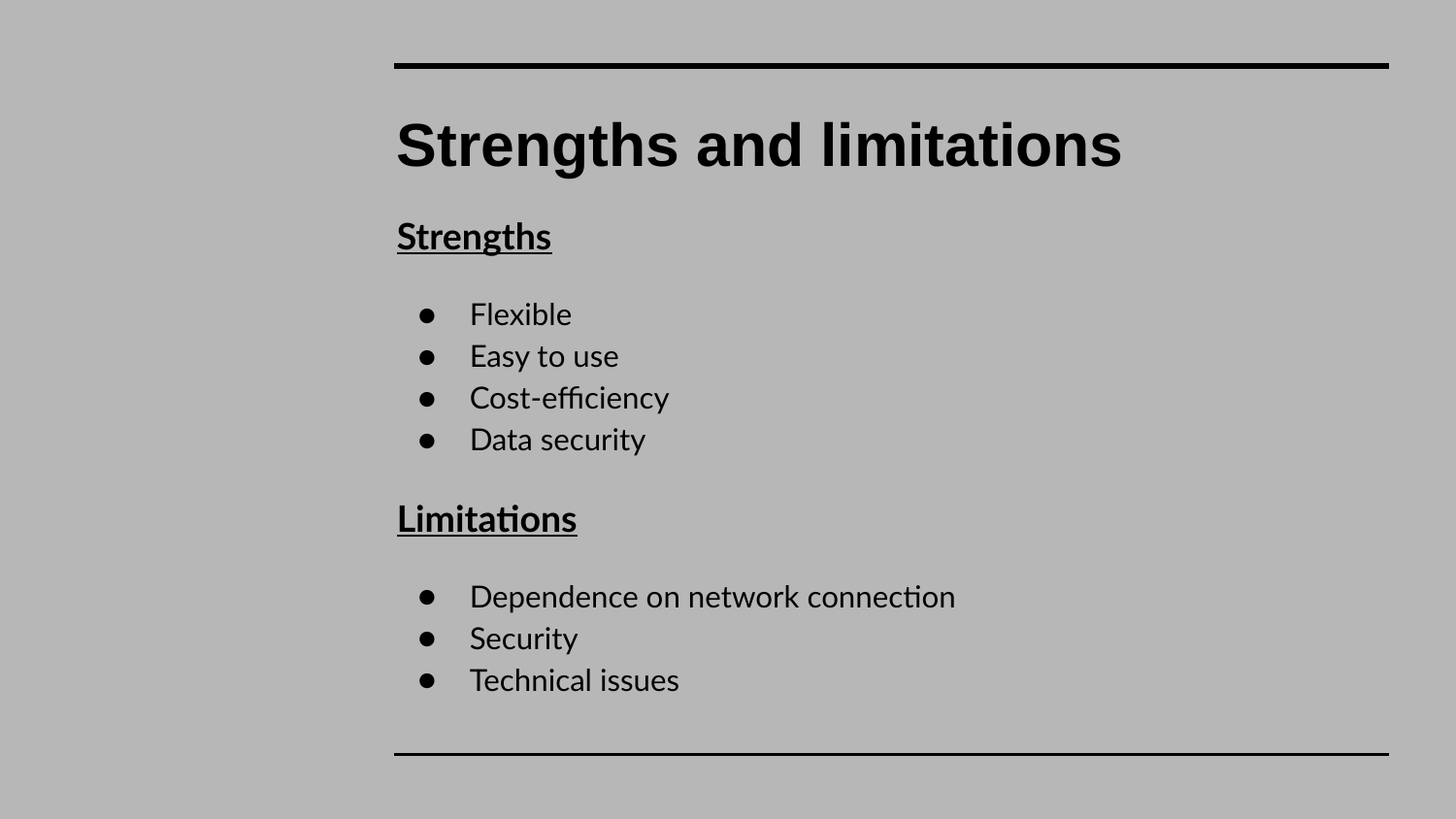

# Strengths and limitations
Strengths
Flexible
Easy to use
Cost-efficiency
Data security
Limitations
Dependence on network connection
Security
Technical issues